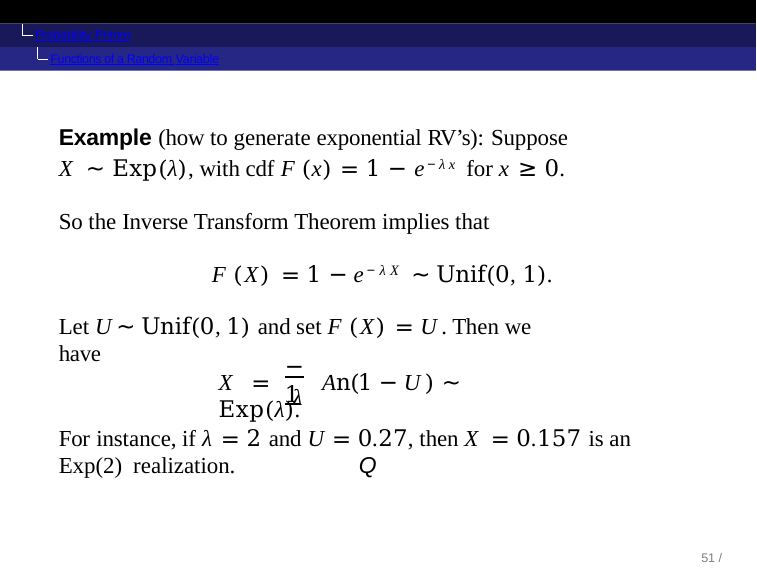

Probability Primer
Functions of a Random Variable
Example (how to generate exponential RV’s): Suppose
X ∼ Exp(λ), with cdf F (x) = 1 − e−λx for x ≥ 0.
So the Inverse Transform Theorem implies that
F (X) = 1 − e−λX ∼ Unif(0, 1).
Let U ∼ Unif(0, 1) and set F (X) = U . Then we have
−1
X =	An(1 − U ) ∼ Exp(λ).
λ
For instance, if λ = 2 and U = 0.27, then X = 0.157 is an Exp(2)  realization.	Q
51 / 104